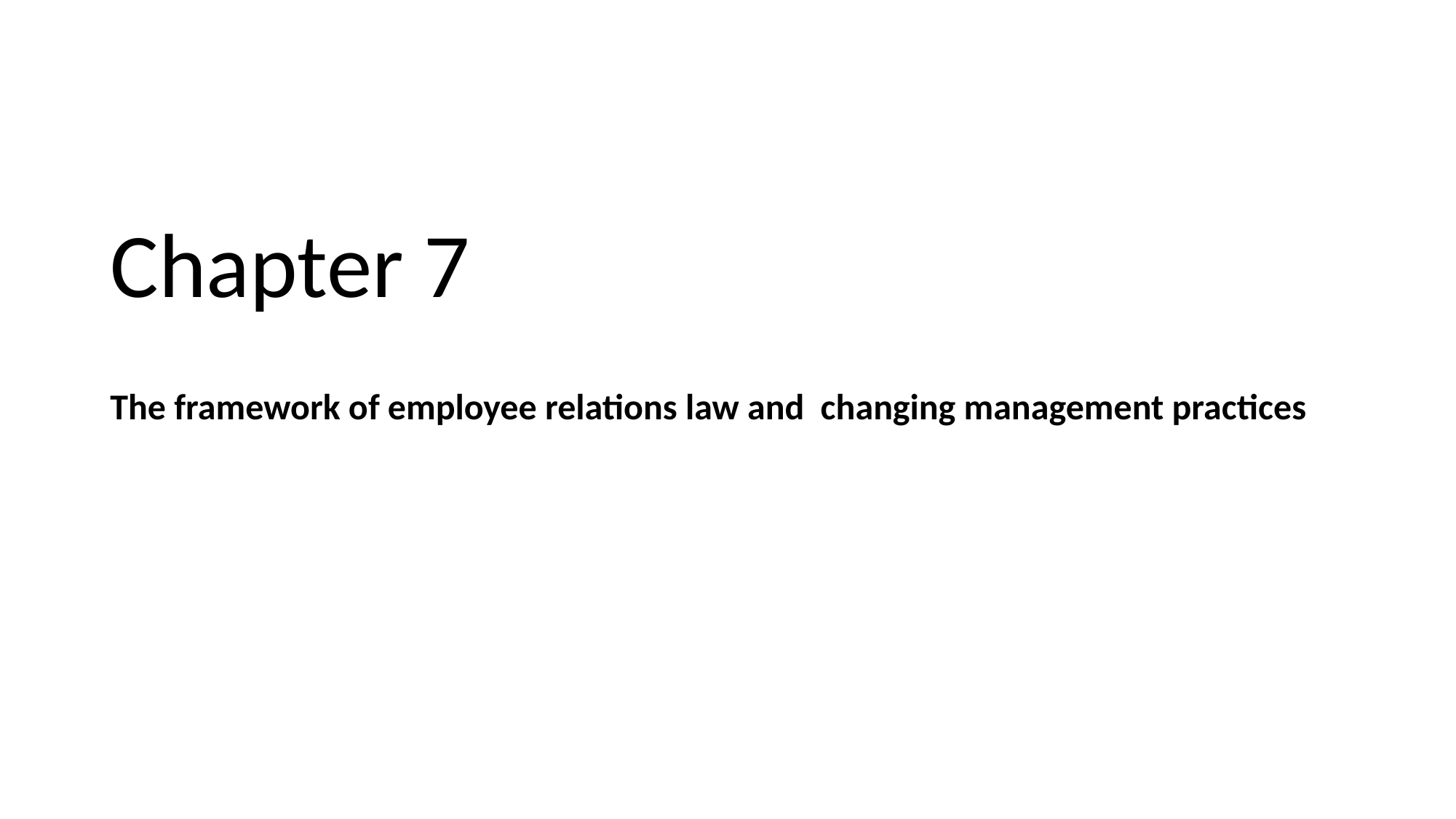

# Chapter 7
The framework of employee relations law and  changing management practices